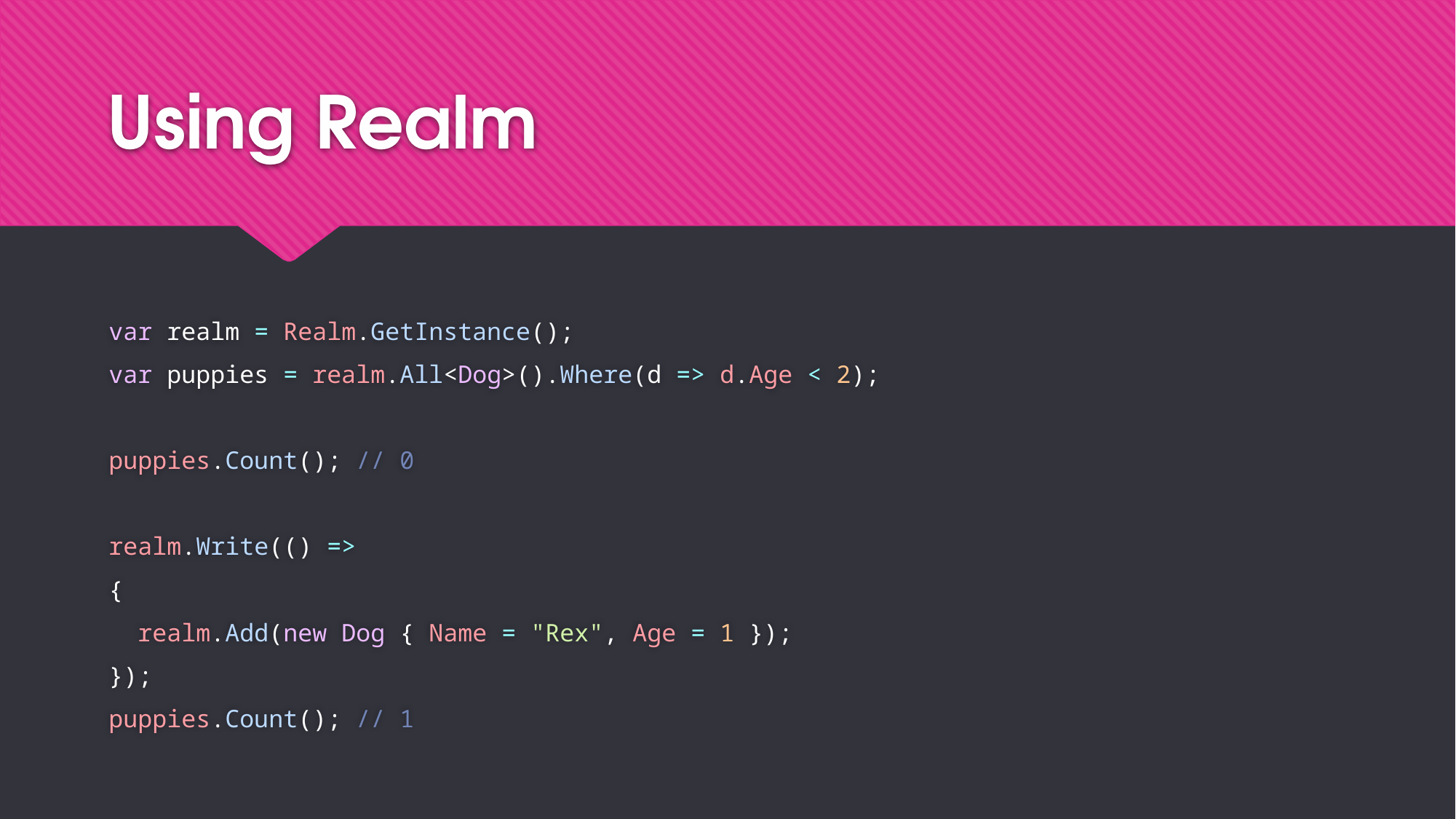

# Using Realm
var realm = Realm.GetInstance();
var puppies = realm.All<Dog>().Where(d => d.Age < 2);

puppies.Count(); // 0

realm.Write(() =>
{
  realm.Add(new Dog { Name = "Rex", Age = 1 });
});
puppies.Count(); // 1